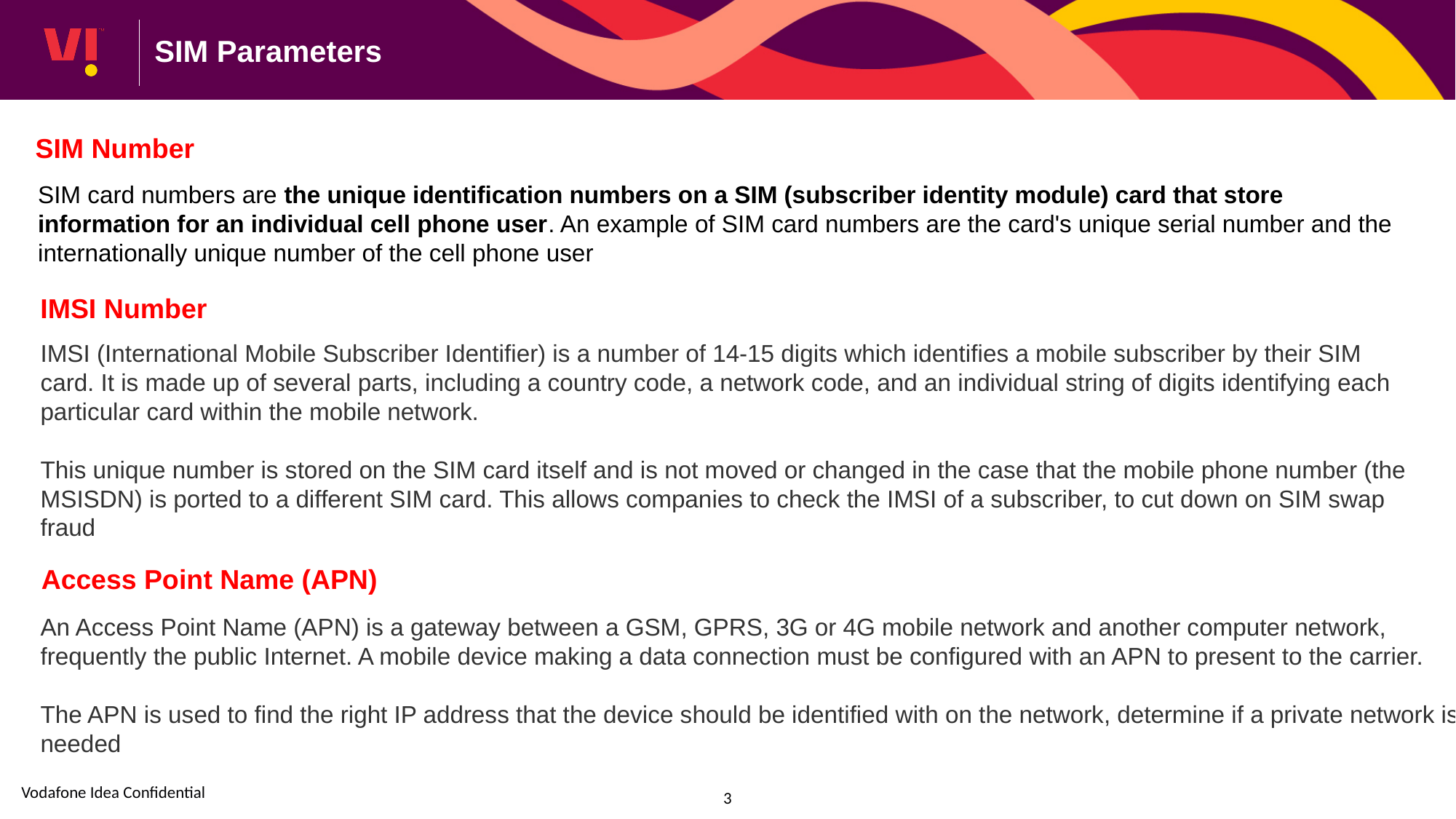

SIM Parameters
SIM Number
SIM card numbers are the unique identification numbers on a SIM (subscriber identity module) card that store information for an individual cell phone user. An example of SIM card numbers are the card's unique serial number and the internationally unique number of the cell phone user
IMSI Number
IMSI (International Mobile Subscriber Identifier) is a number of 14-15 digits which identifies a mobile subscriber by their SIM card. It is made up of several parts, including a country code, a network code, and an individual string of digits identifying each particular card within the mobile network.

This unique number is stored on the SIM card itself and is not moved or changed in the case that the mobile phone number (the MSISDN) is ported to a different SIM card. This allows companies to check the IMSI of a subscriber, to cut down on SIM swap fraud
Access Point Name (APN)
An Access Point Name (APN) is a gateway between a GSM, GPRS, 3G or 4G mobile network and another computer network, frequently the public Internet. A mobile device making a data connection must be configured with an APN to present to the carrier.
The APN is used to find the right IP address that the device should be identified with on the network, determine if a private network is needed
3